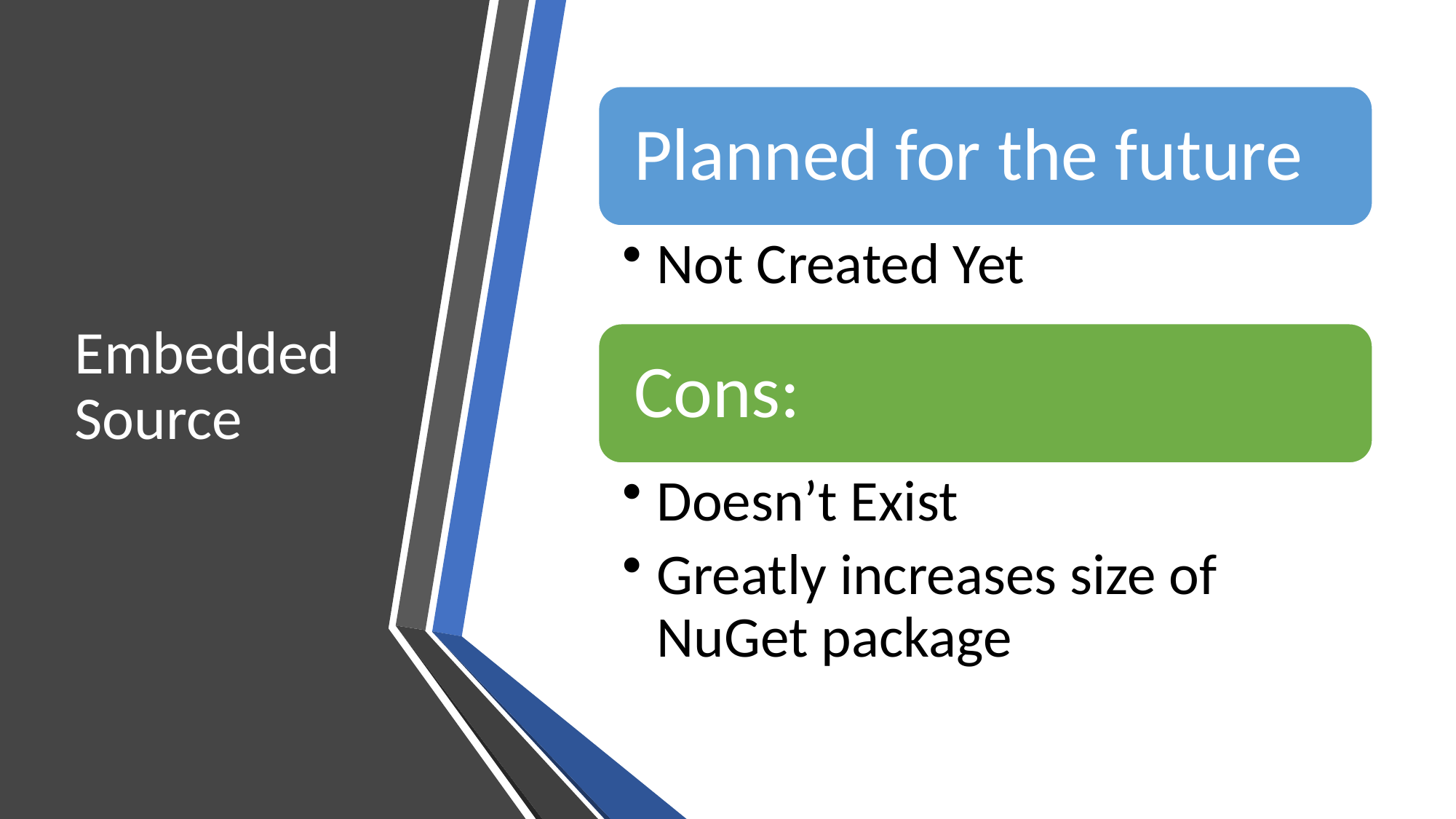

# Embedded Source
Planned for the future
Not Created Yet
Cons:
Doesn’t Exist
Greatly increases size of NuGet package